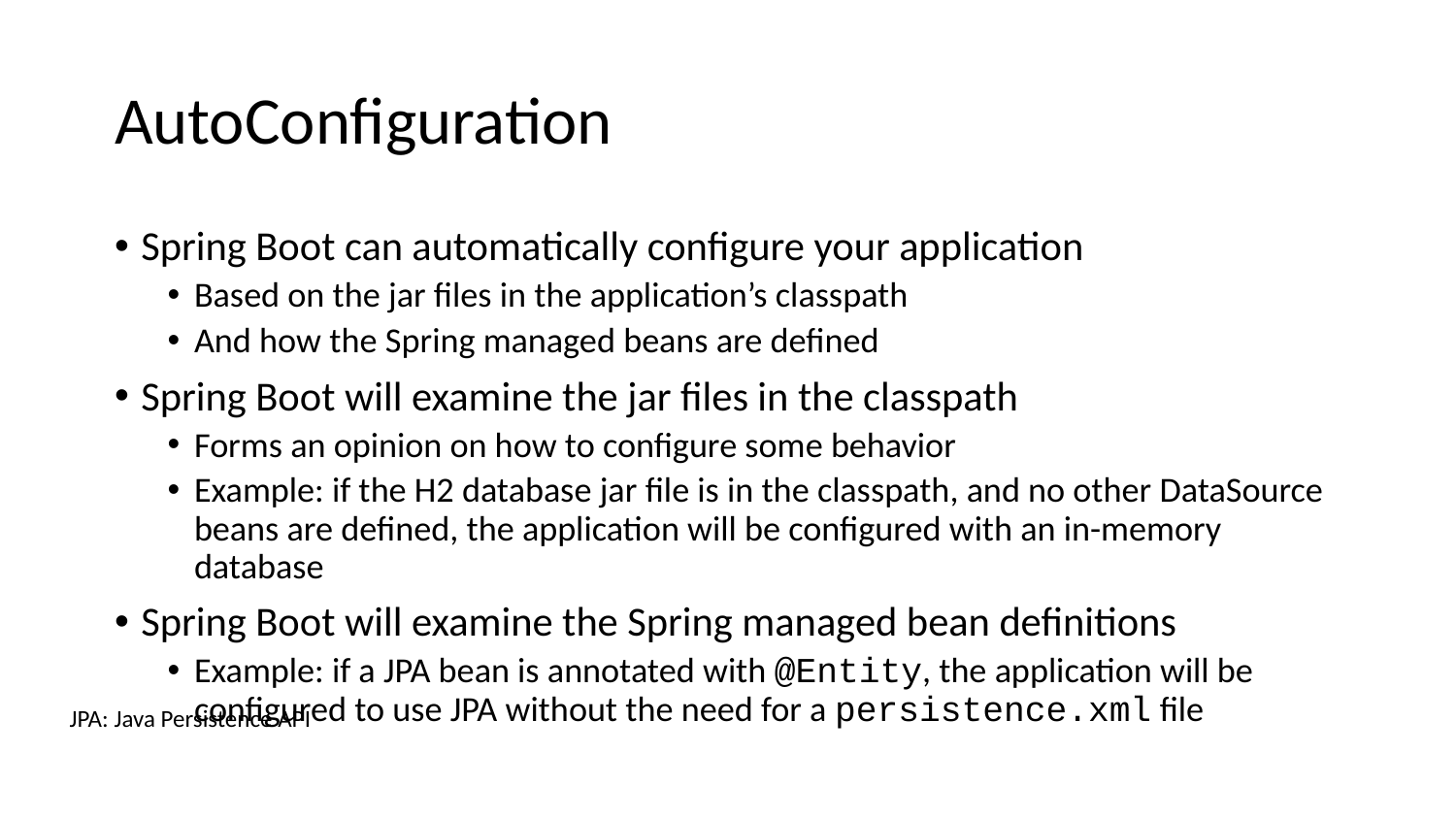

# AutoConfiguration
Spring Boot can automatically configure your application
Based on the jar files in the application’s classpath
And how the Spring managed beans are defined
Spring Boot will examine the jar files in the classpath
Forms an opinion on how to configure some behavior
Example: if the H2 database jar file is in the classpath, and no other DataSource beans are defined, the application will be configured with an in-memory database
Spring Boot will examine the Spring managed bean definitions
Example: if a JPA bean is annotated with @Entity, the application will be configured to use JPA without the need for a persistence.xml file
JPA: Java Persistence API